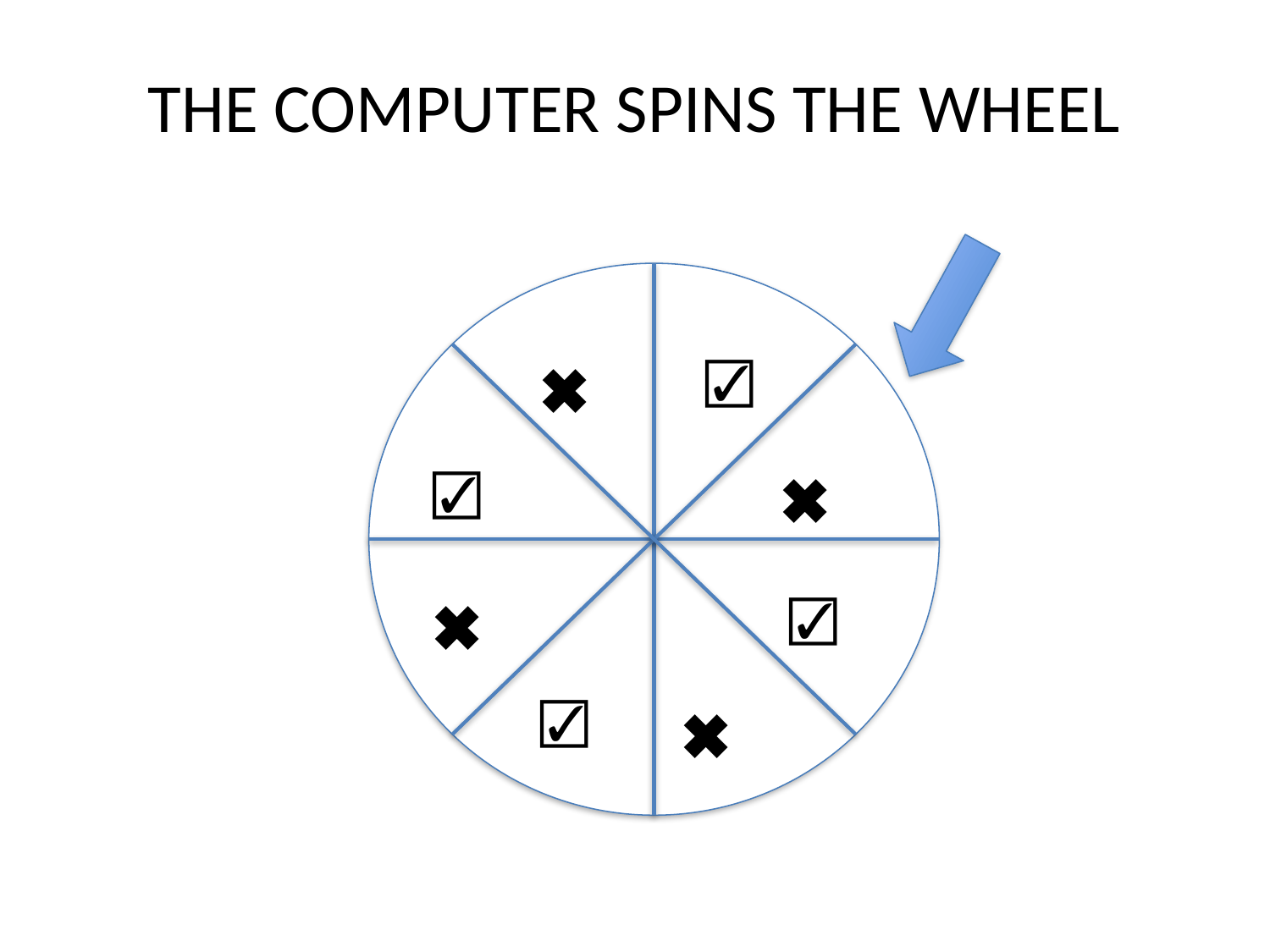

# THE COMPUTER SPINS THE WHEEL

☑️
✖️
☑️
✖️
✖️
☑️
☑️
✖️